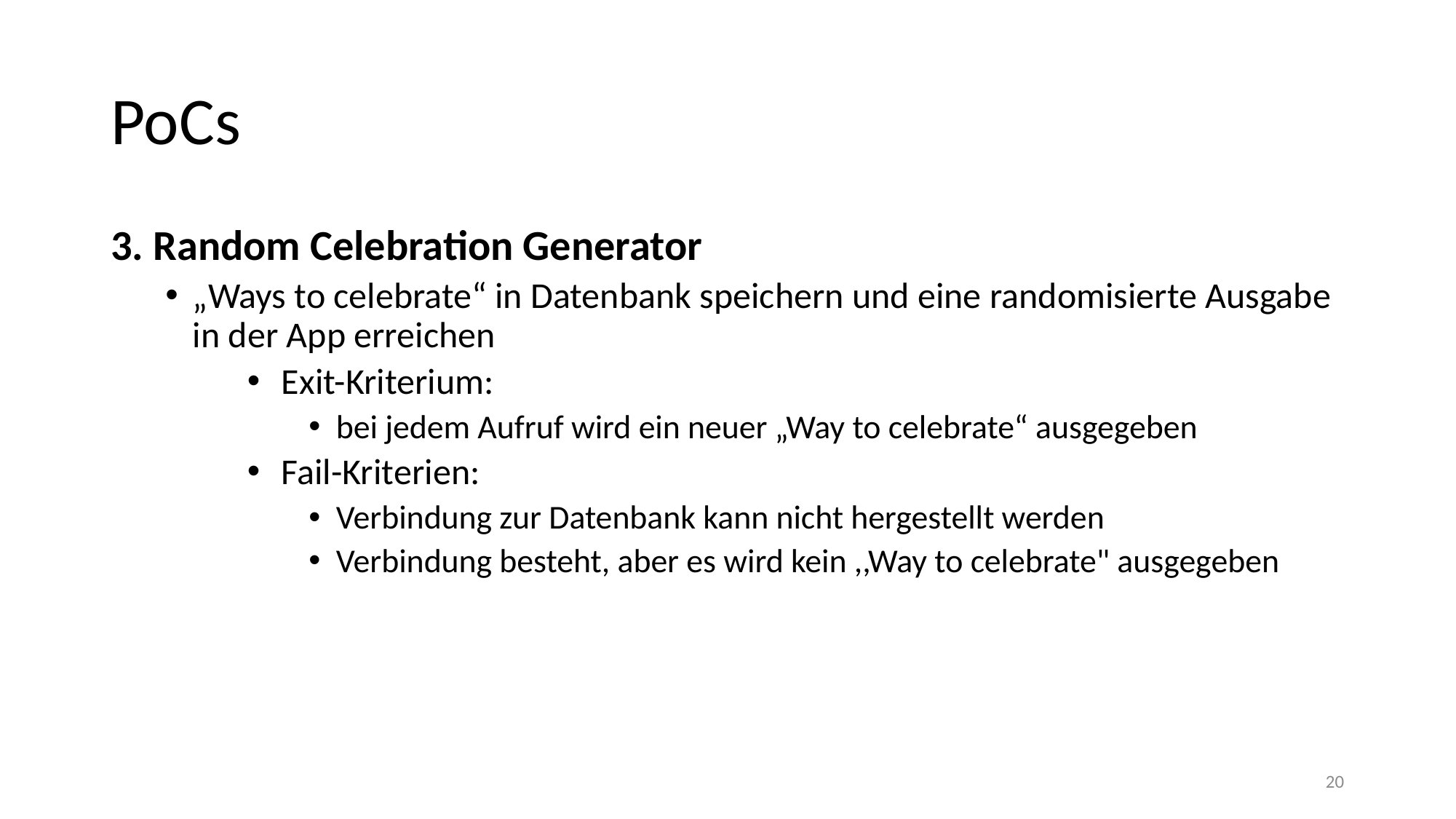

# PoCs
3. Random Celebration Generator
„Ways to celebrate“ in Datenbank speichern und eine randomisierte Ausgabe in der App erreichen
Exit-Kriterium:
bei jedem Aufruf wird ein neuer „Way to celebrate“ ausgegeben
Fail-Kriterien:
Verbindung zur Datenbank kann nicht hergestellt werden
Verbindung besteht, aber es wird kein ,,Way to celebrate" ausgegeben

20